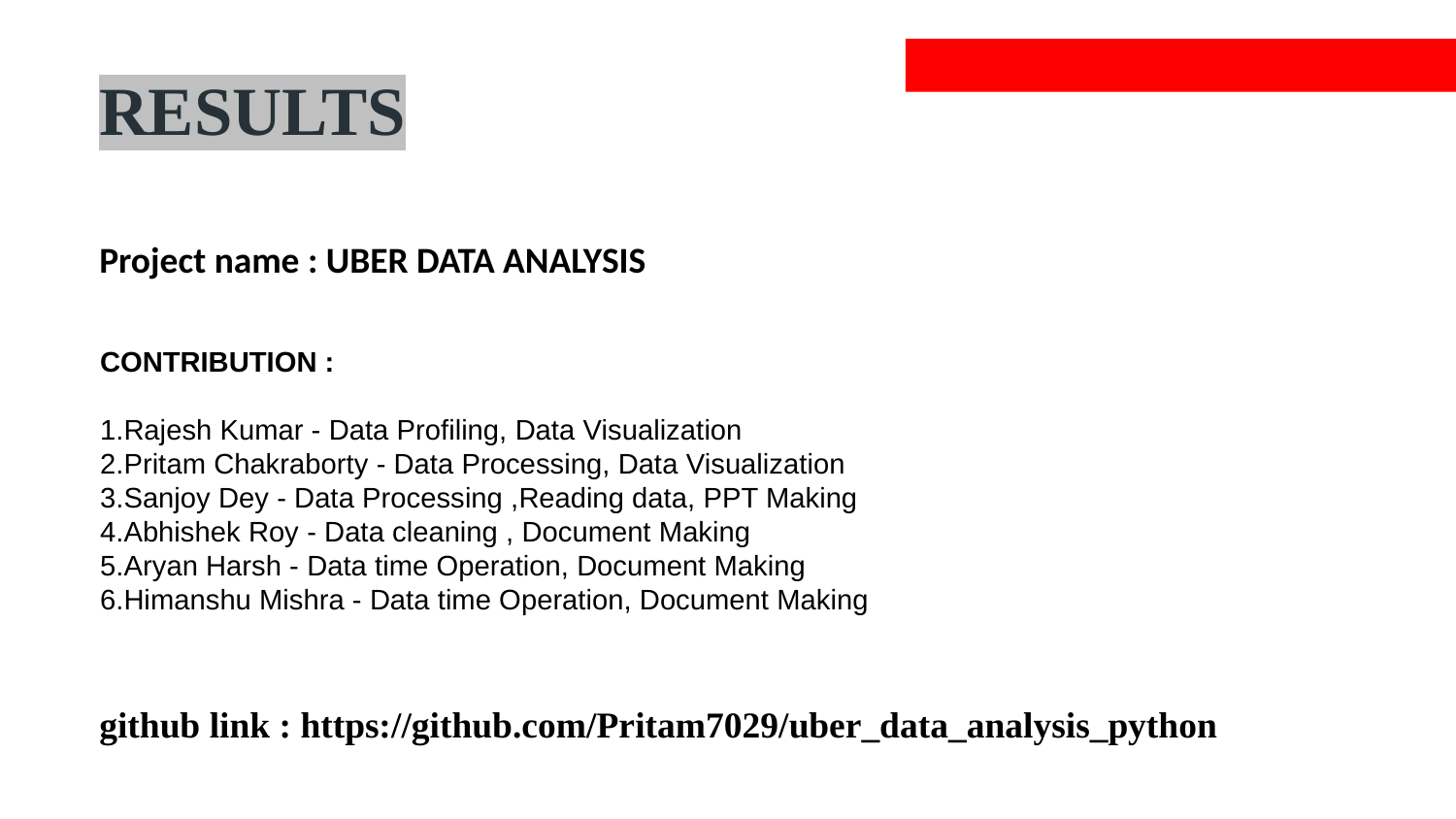

# RESULTS
Project name : UBER DATA ANALYSIS
CONTRIBUTION :

1.Rajesh Kumar - Data Profiling, Data Visualization
2.Pritam Chakraborty - Data Processing, Data Visualization
3.Sanjoy Dey - Data Processing ,Reading data, PPT Making
4.Abhishek Roy - Data cleaning , Document Making
5.Aryan Harsh - Data time Operation, Document Making
6.Himanshu Mishra - Data time Operation, Document Making

github link : https://github.com/Pritam7029/uber_data_analysis_python